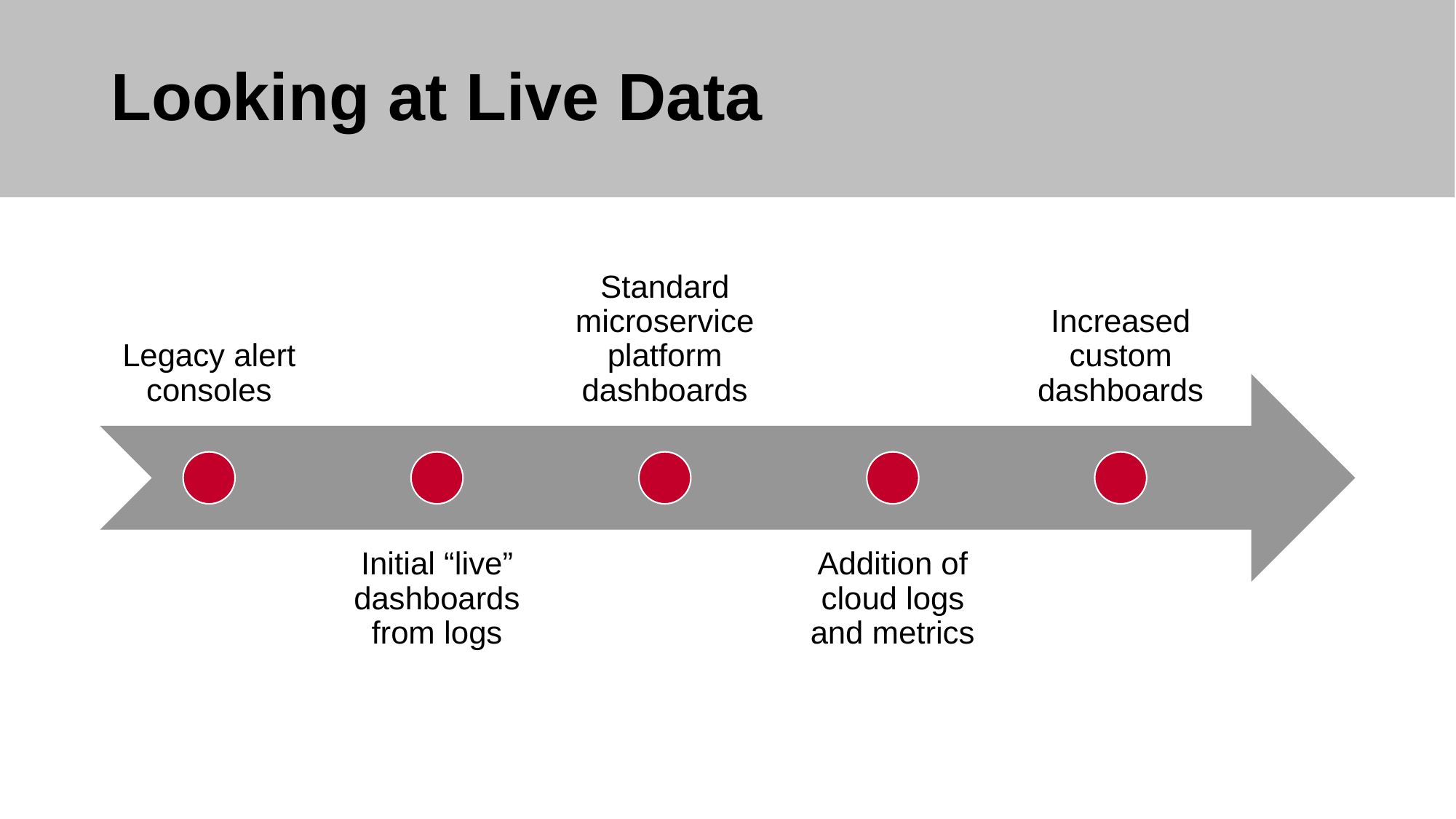

# Looking at Live Data
Legacy alert consoles
Initial “live” dashboards from logs
Standard microservice platform dashboards
Addition of cloud logs and metrics
Increased custom dashboards